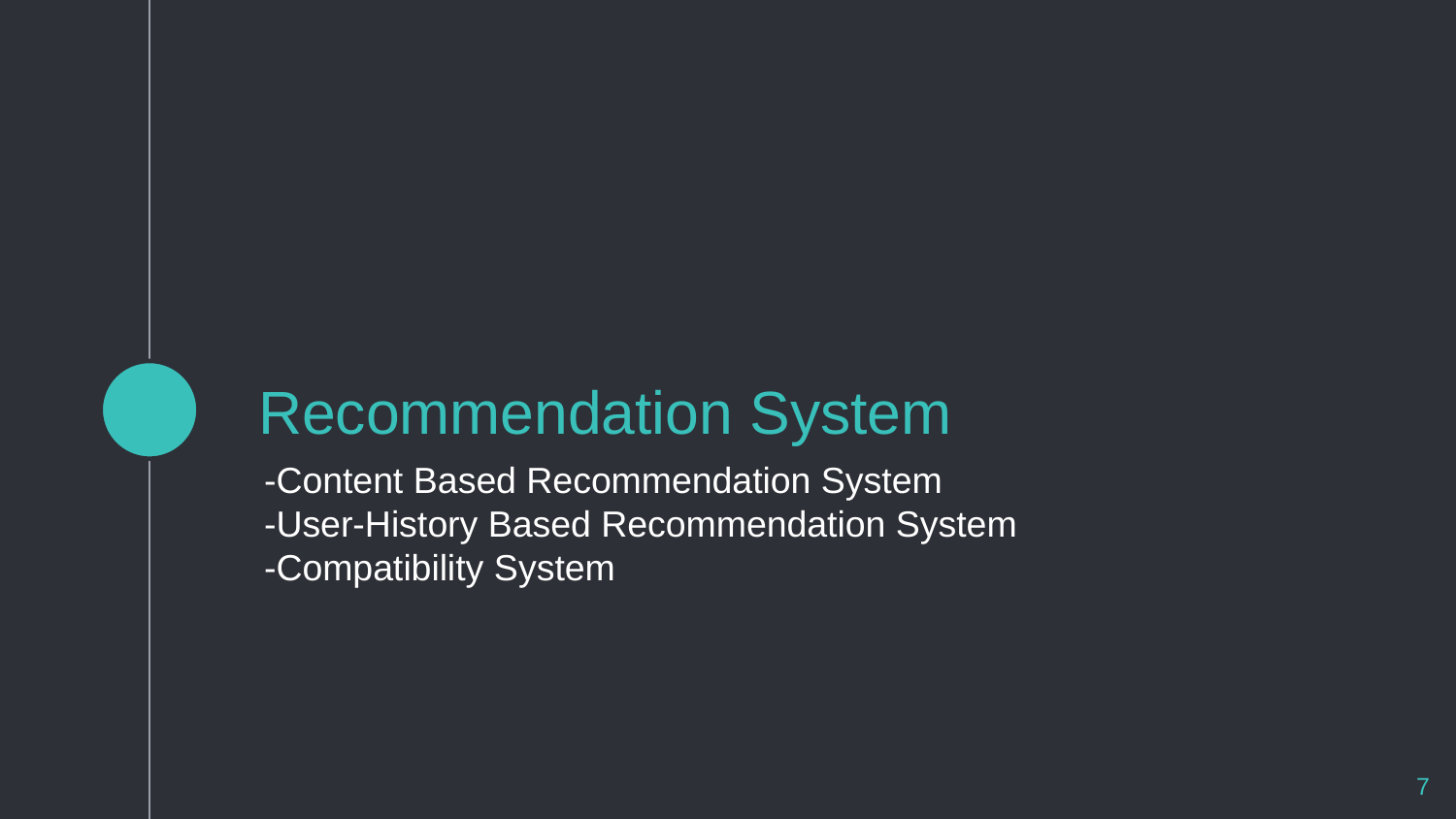

# Recommendation System
-Content Based Recommendation System
-User-History Based Recommendation System
-Compatibility System
7